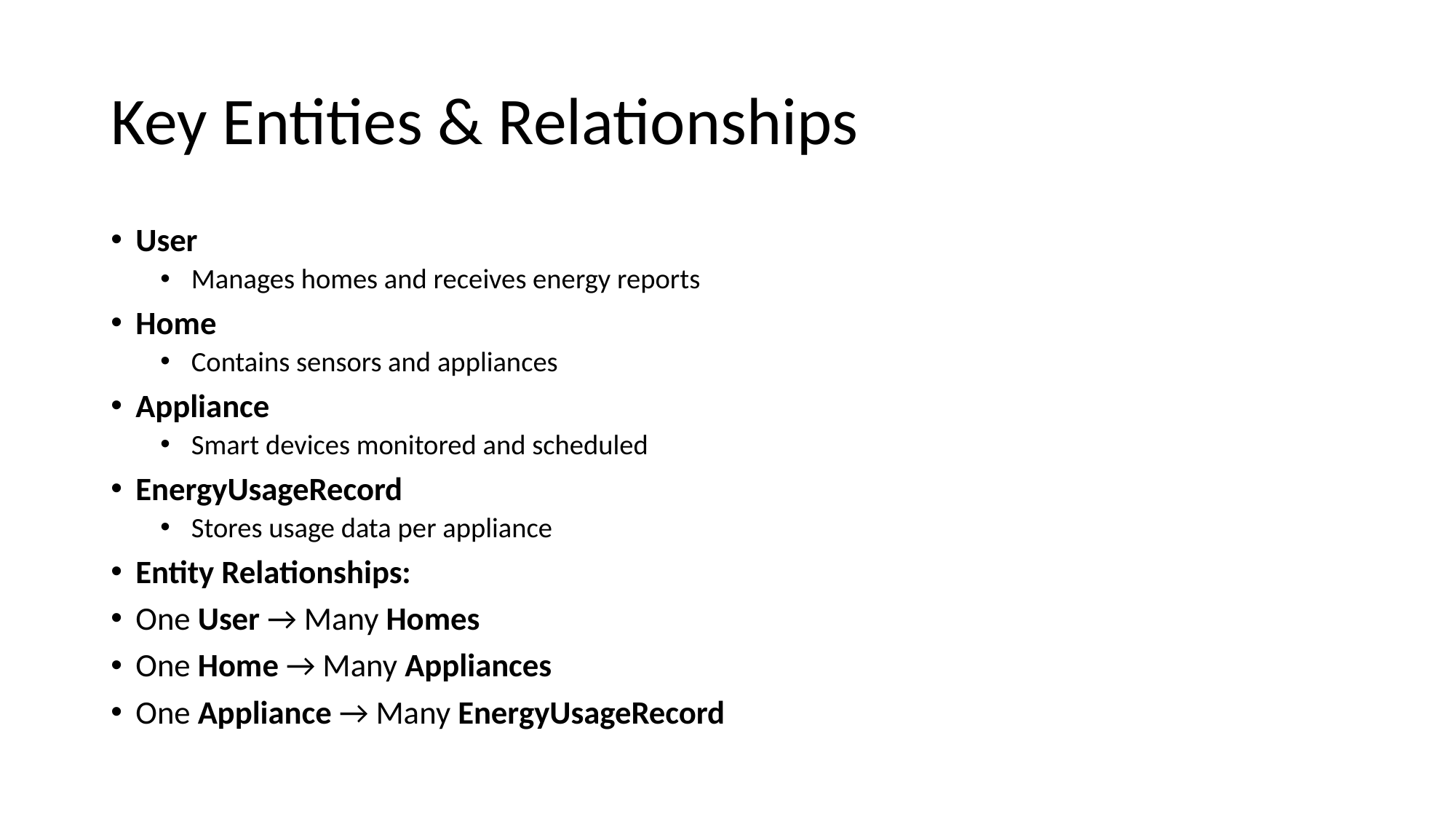

# Key Entities & Relationships
User
Manages homes and receives energy reports
Home
Contains sensors and appliances
Appliance
Smart devices monitored and scheduled
EnergyUsageRecord
Stores usage data per appliance
Entity Relationships:
One User → Many Homes
One Home → Many Appliances
One Appliance → Many EnergyUsageRecord